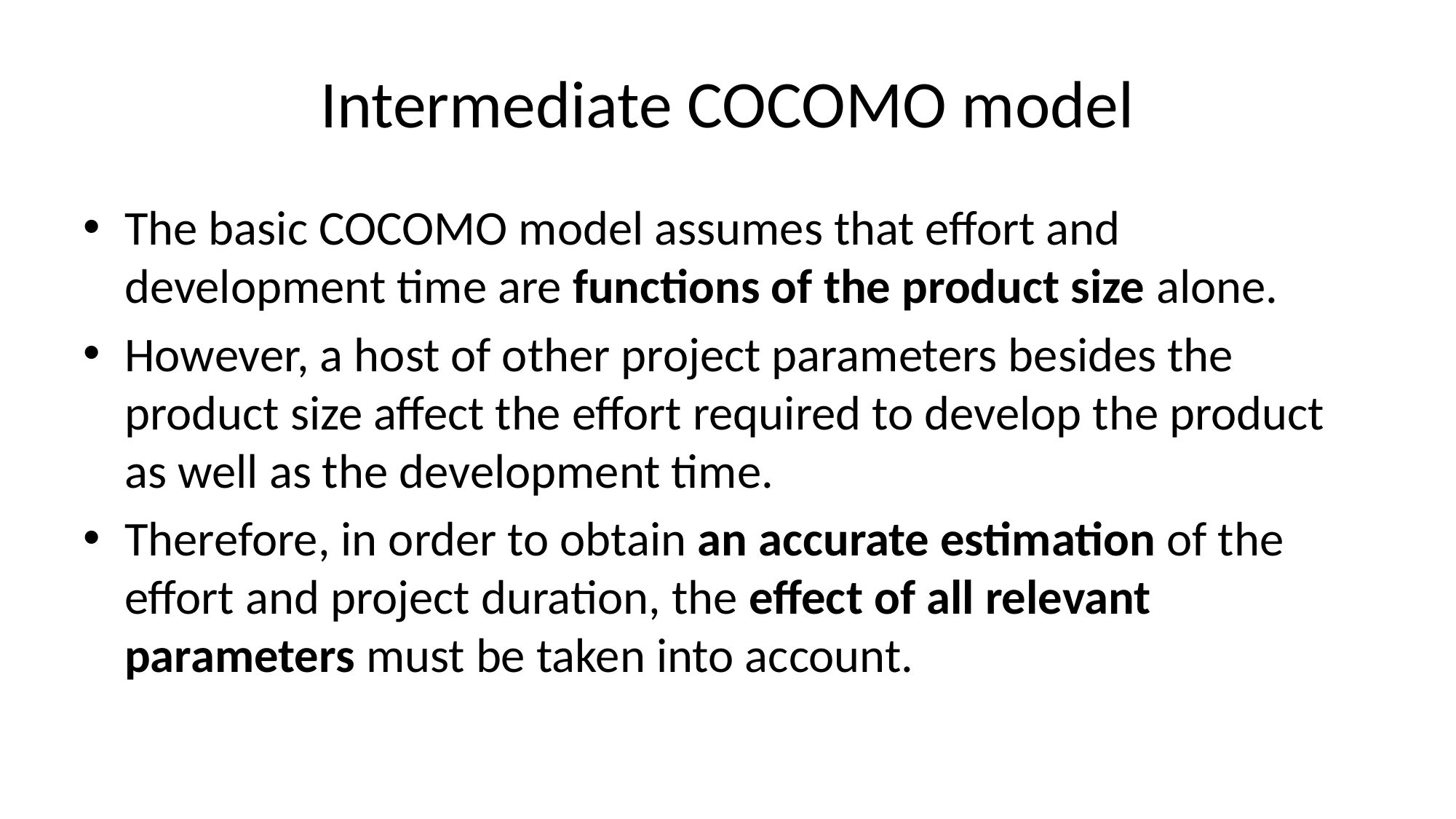

# Intermediate COCOMO model
The basic COCOMO model assumes that effort and development time are functions of the product size alone.
However, a host of other project parameters besides the product size affect the effort required to develop the product as well as the development time.
Therefore, in order to obtain an accurate estimation of the effort and project duration, the effect of all relevant parameters must be taken into account.